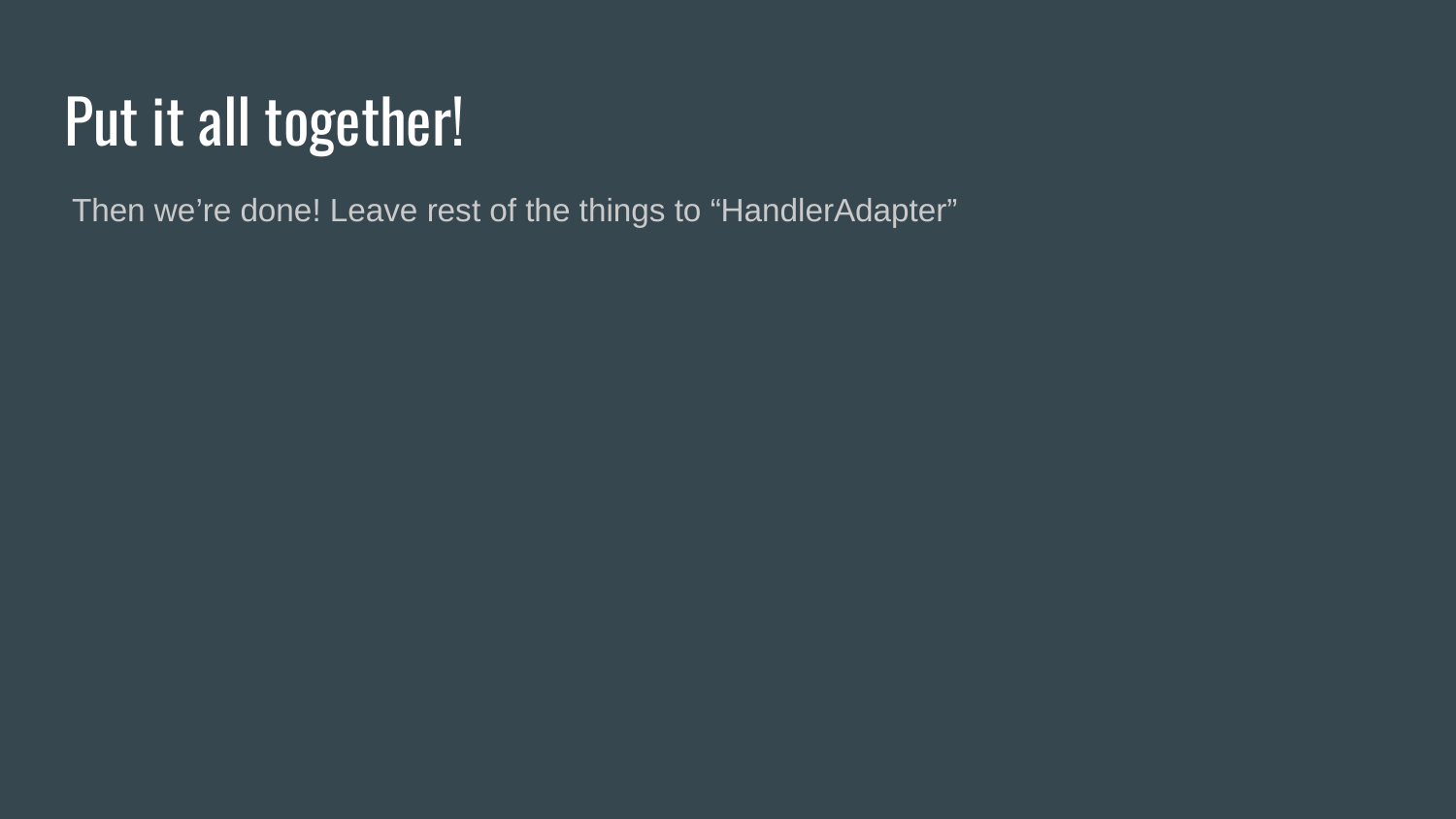

# Put it all together!
Then we’re done! Leave rest of the things to “HandlerAdapter”